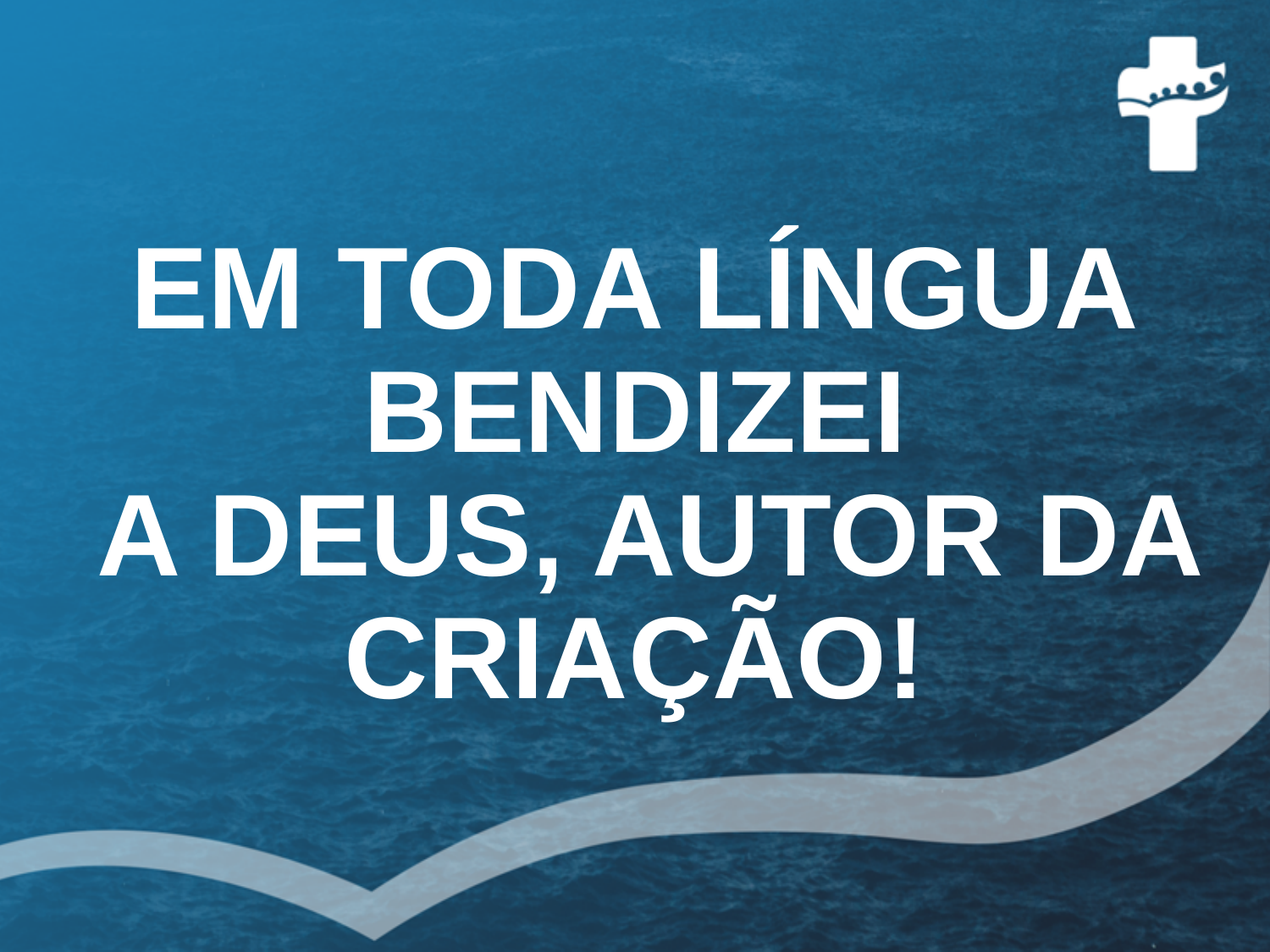

# EM TODA LÍNGUA BENDIZEI A DEUS, AUTOR DA CRIAÇÃO!